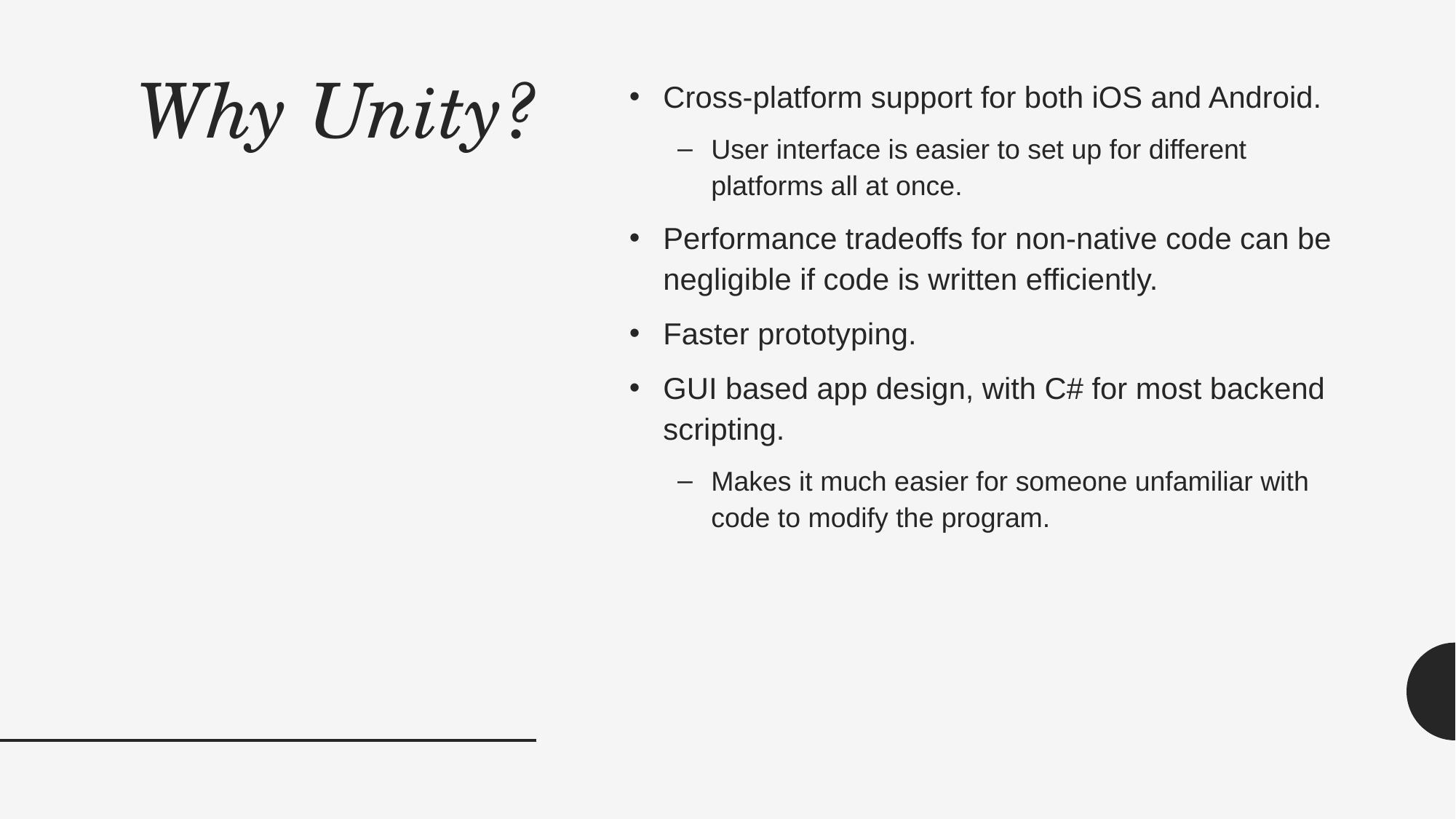

# Why Unity?
Cross-platform support for both iOS and Android.
User interface is easier to set up for different platforms all at once.
Performance tradeoffs for non-native code can be negligible if code is written efficiently.
Faster prototyping.
GUI based app design, with C# for most backend scripting.
Makes it much easier for someone unfamiliar with code to modify the program.